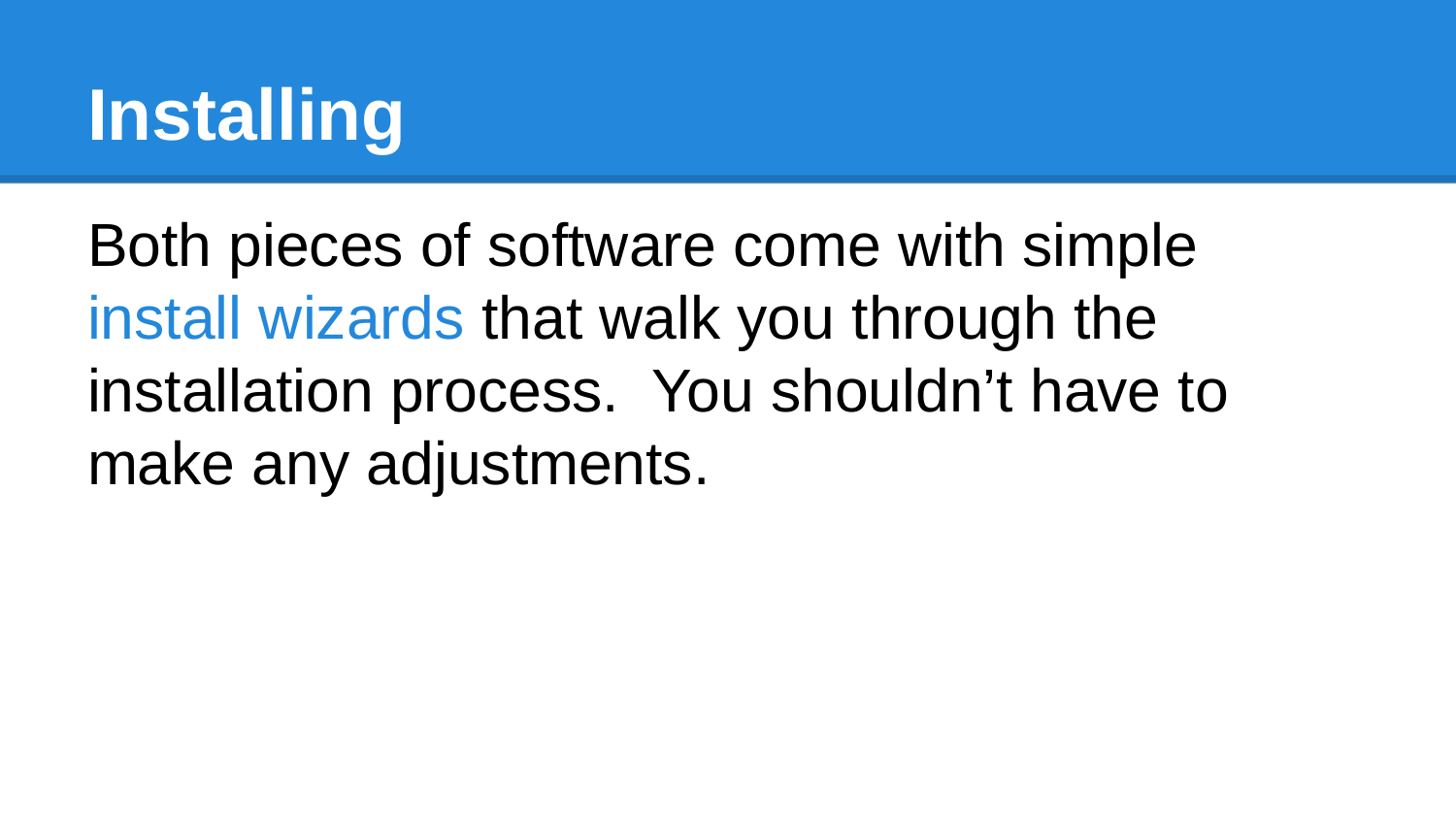

# Installing
Both pieces of software come with simple install wizards that walk you through the installation process.  You shouldn’t have to make any adjustments.